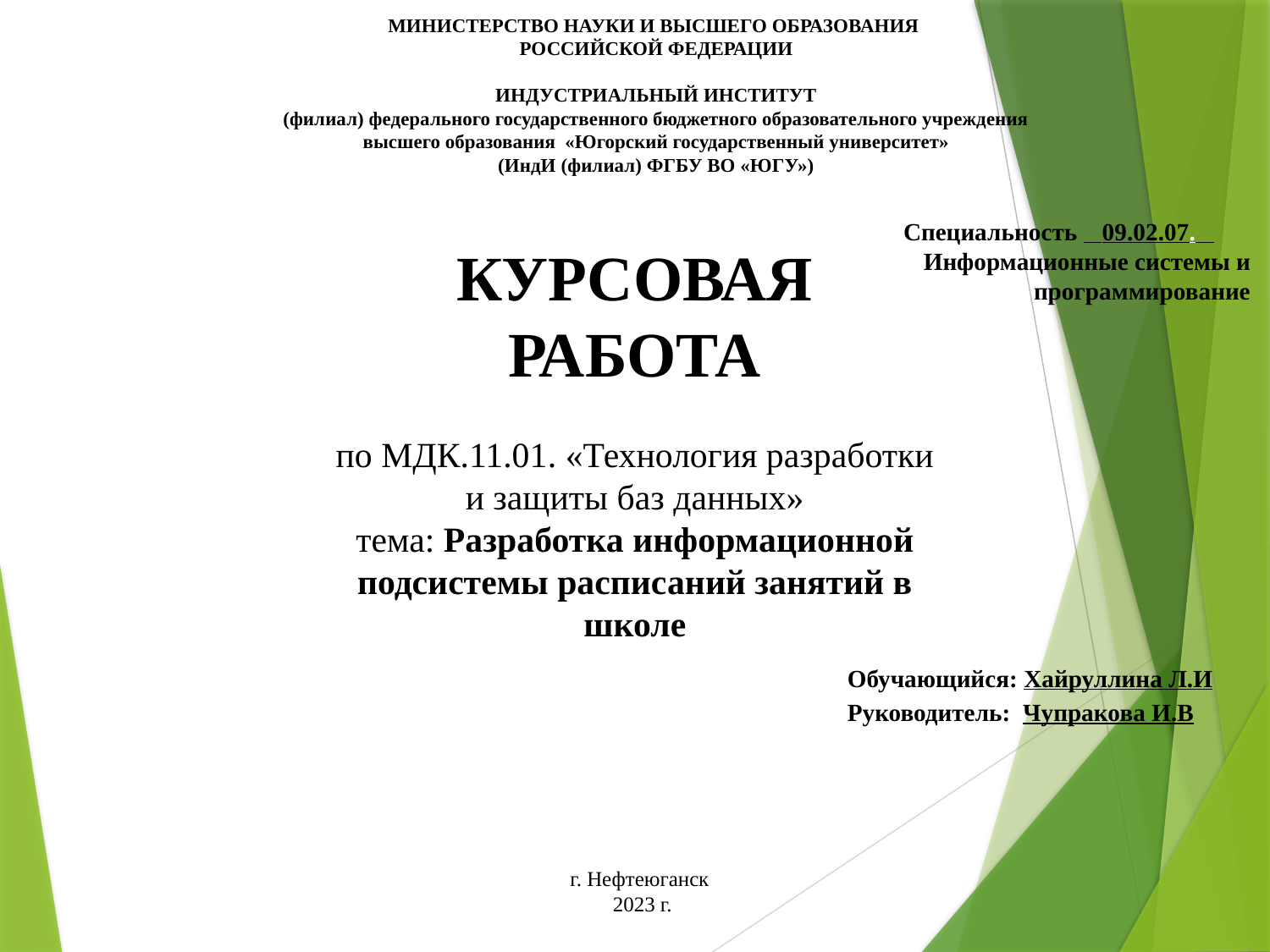

МИНИСТЕРСТВО НАУКИ И ВЫСШЕГО ОБРАЗОВАНИЯ
РОССИЙСКОЙ ФЕДЕРАЦИИ

ИНДУСТРИАЛЬНЫЙ ИНСТИТУТ
(филиал) федерального государственного бюджетного образовательного учреждения
высшего образования  «Югорский государственный университет»
(ИндИ (филиал) ФГБУ ВО «ЮГУ»)

Специальность    09.02.07.
           Информационные системы и программирование
КУРСОВАЯ РАБОТА

по МДК.11.01. «Технология разработки и защиты баз данных»
тема: Разработка информационной подсистемы расписаний занятий в школе

Обучающийся: Хайруллина Л.И
Руководитель:  Чупракова И.В

г. Нефтеюганск
2023 г.